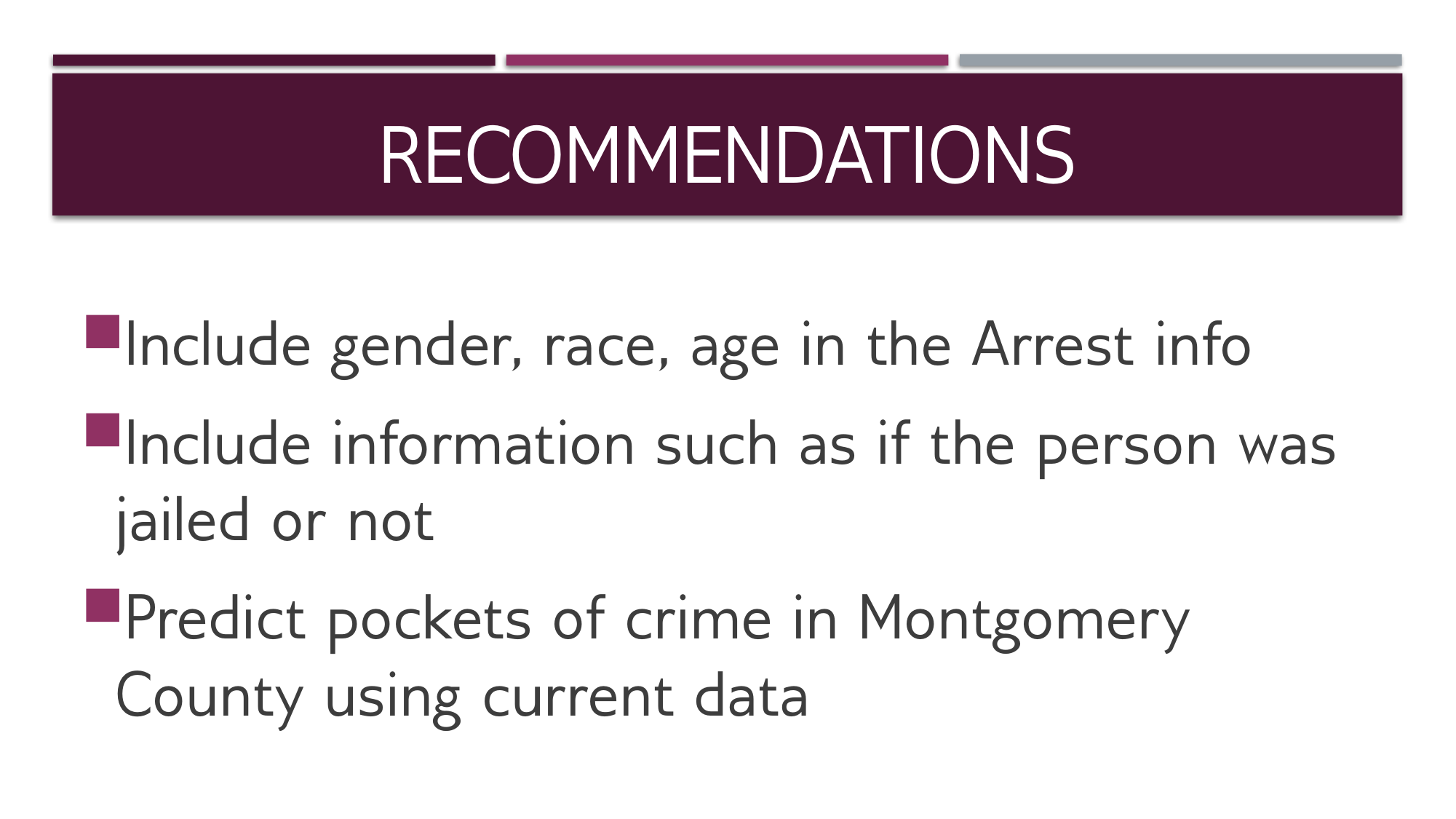

# Recommendations
Include gender, race, age in the Arrest info
Include information such as if the person was jailed or not
Predict pockets of crime in Montgomery County using current data